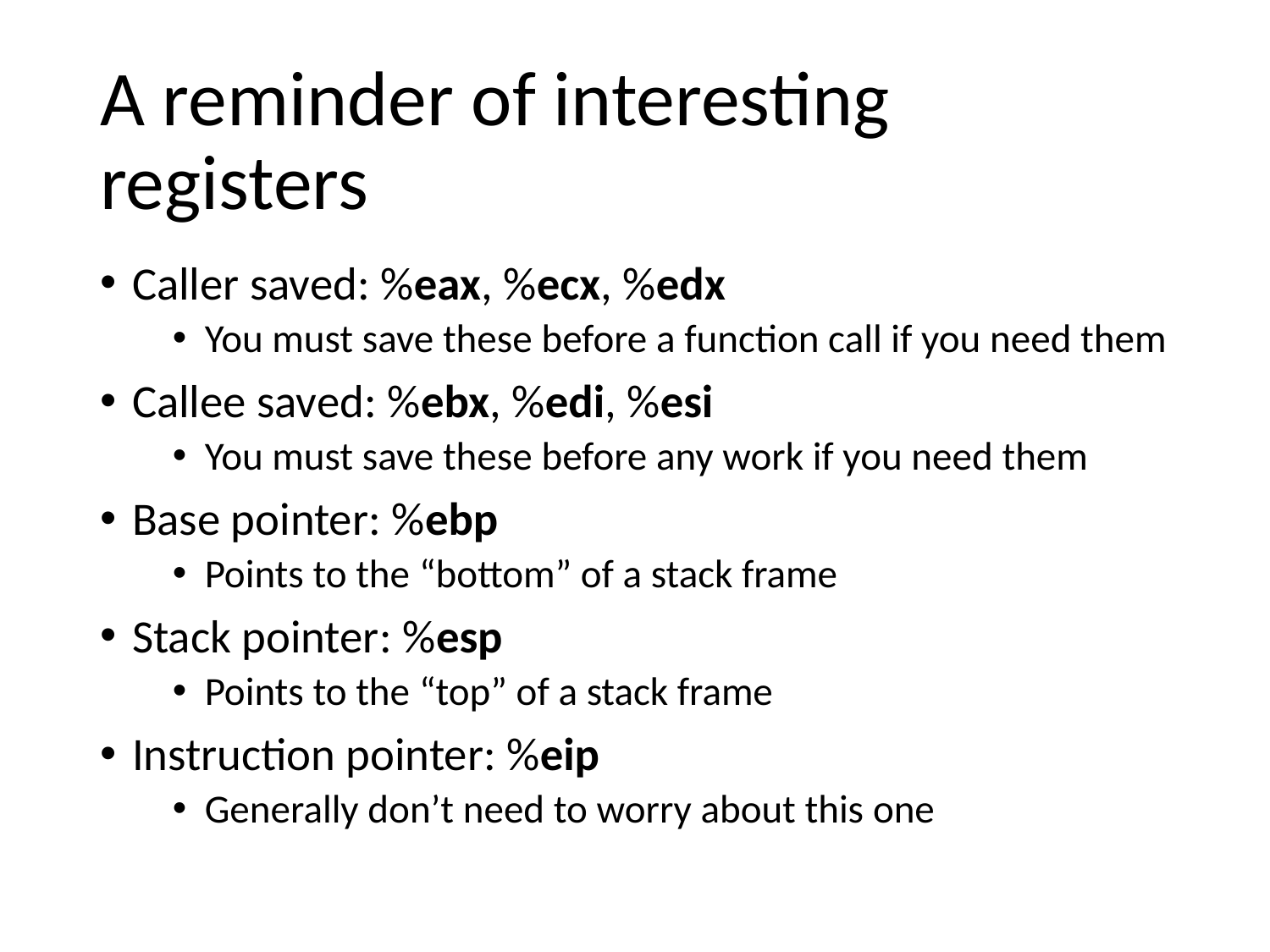

# A reminder of interesting registers
Caller saved: %eax, %ecx, %edx
You must save these before a function call if you need them
Callee saved: %ebx, %edi, %esi
You must save these before any work if you need them
Base pointer: %ebp
Points to the “bottom” of a stack frame
Stack pointer: %esp
Points to the “top” of a stack frame
Instruction pointer: %eip
Generally don’t need to worry about this one